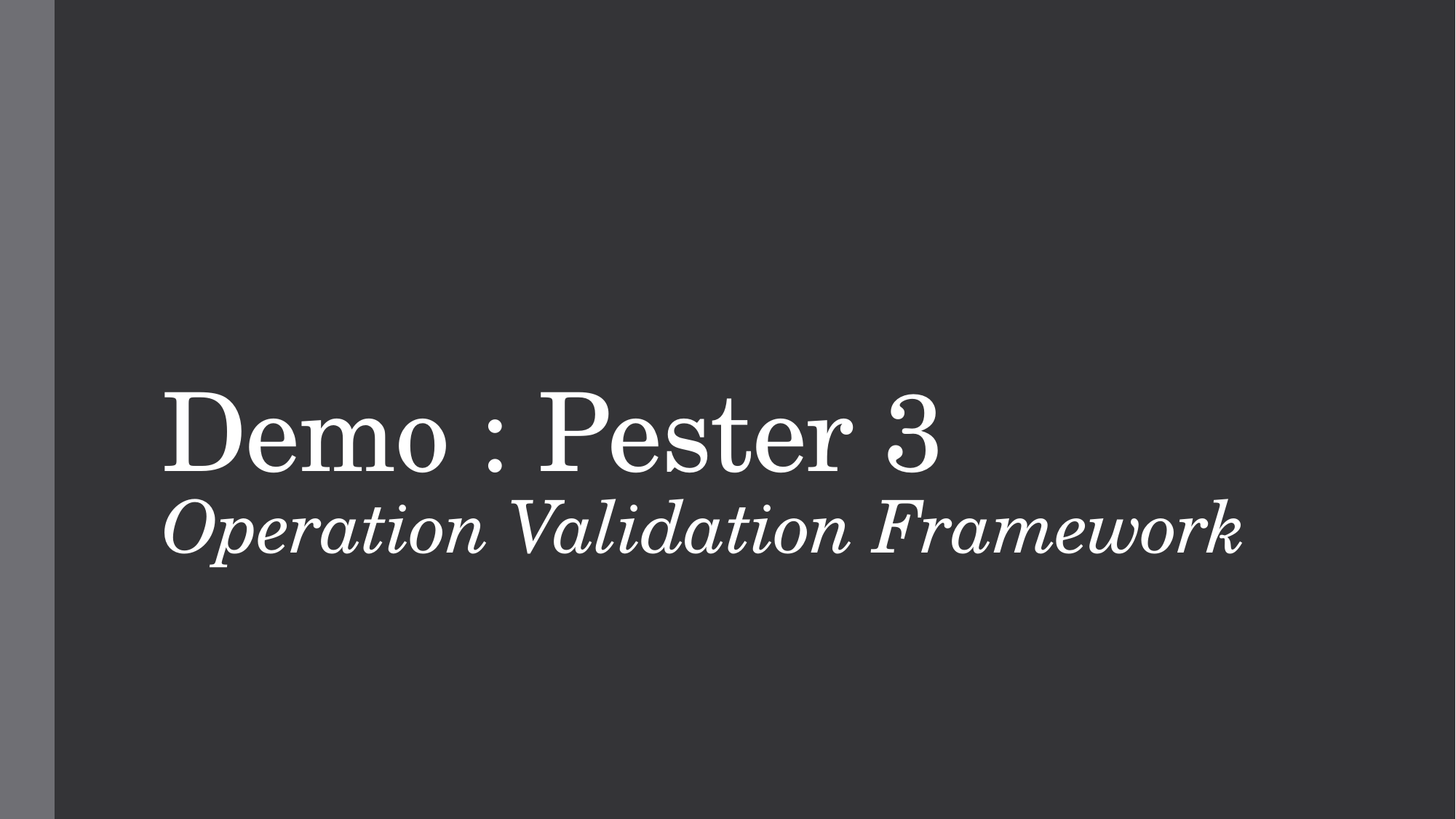

# Demo : Pester 3 Operation Validation Framework